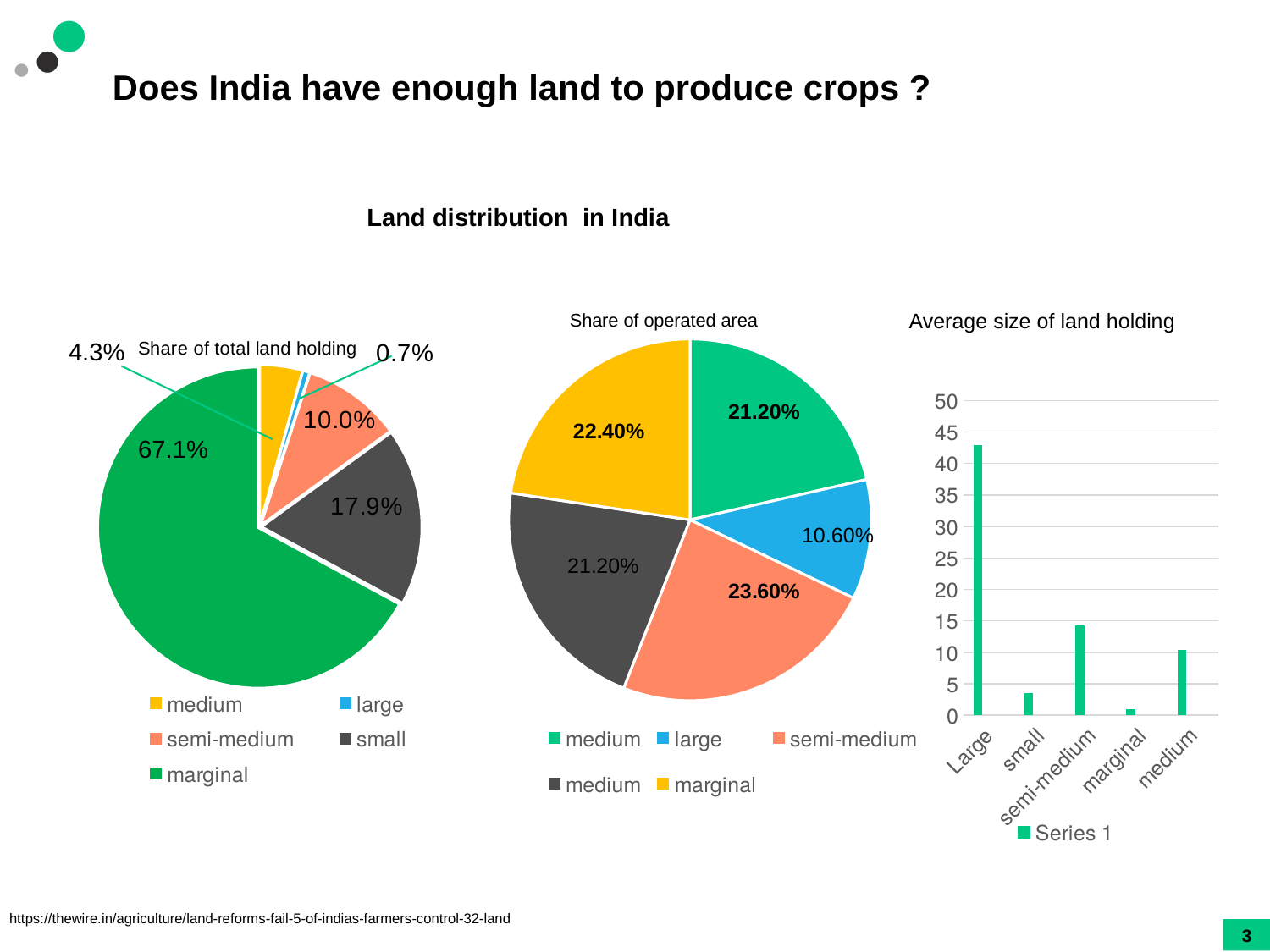

# Does India have enough land to produce crops ?
Land distribution  in India

### Chart

| Category | Sales |
|---|---|
| medium | 0.043 |
| large | 0.007 |
| semi-medium | 0.1 |
| small | 0.179 |
| marginal | 0.671 |
Average size of land holding
Share of operated area
4.3%

### Chart

| Category | share of operated area |
|---|---|
| medium | 0.212 |
| large | 0.106 |
| semi-medium | 0.236 |
| medium | 0.212 |
| marginal | 0.224 |

### Chart

| Category | Series 1 |  | Column2 |
|---|---|---|---|
| Large | 42.95 | None | None |
| small | 3.51 | None | None |
| semi-medium | 14.23 | None | None |
| marginal | 0.96 | None | None |
| medium | 10.34 | None | None |
21.20%
67.1%
10.60%
https://thewire.in/agriculture/land-reforms-fail-5-of-indias-farmers-control-32-land
3